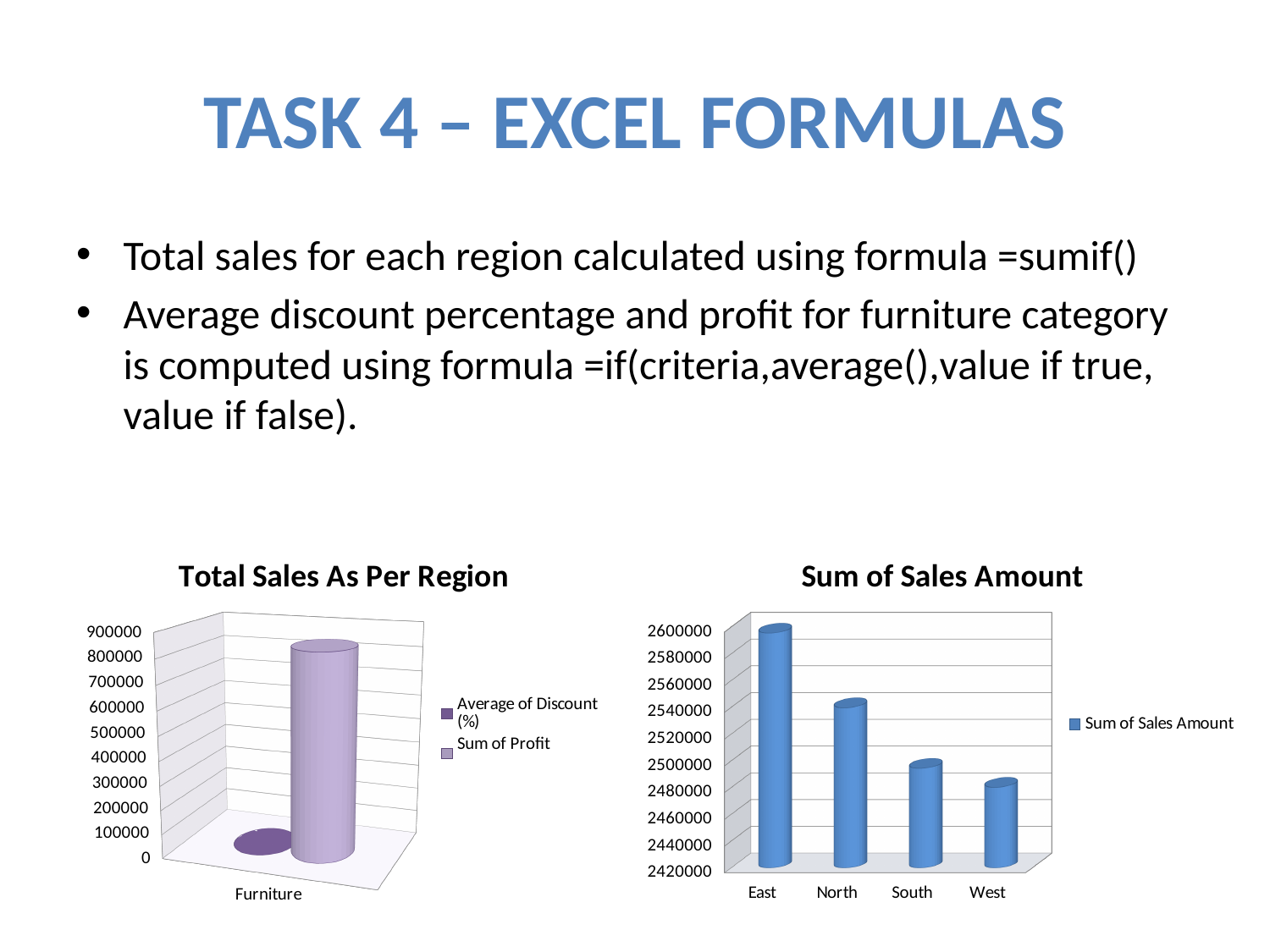

# Task 4 – excel formulas
Total sales for each region calculated using formula =sumif()
Average discount percentage and profit for furniture category is computed using formula =if(criteria,average(),value if true, value if false).

[unsupported chart]

[unsupported chart]